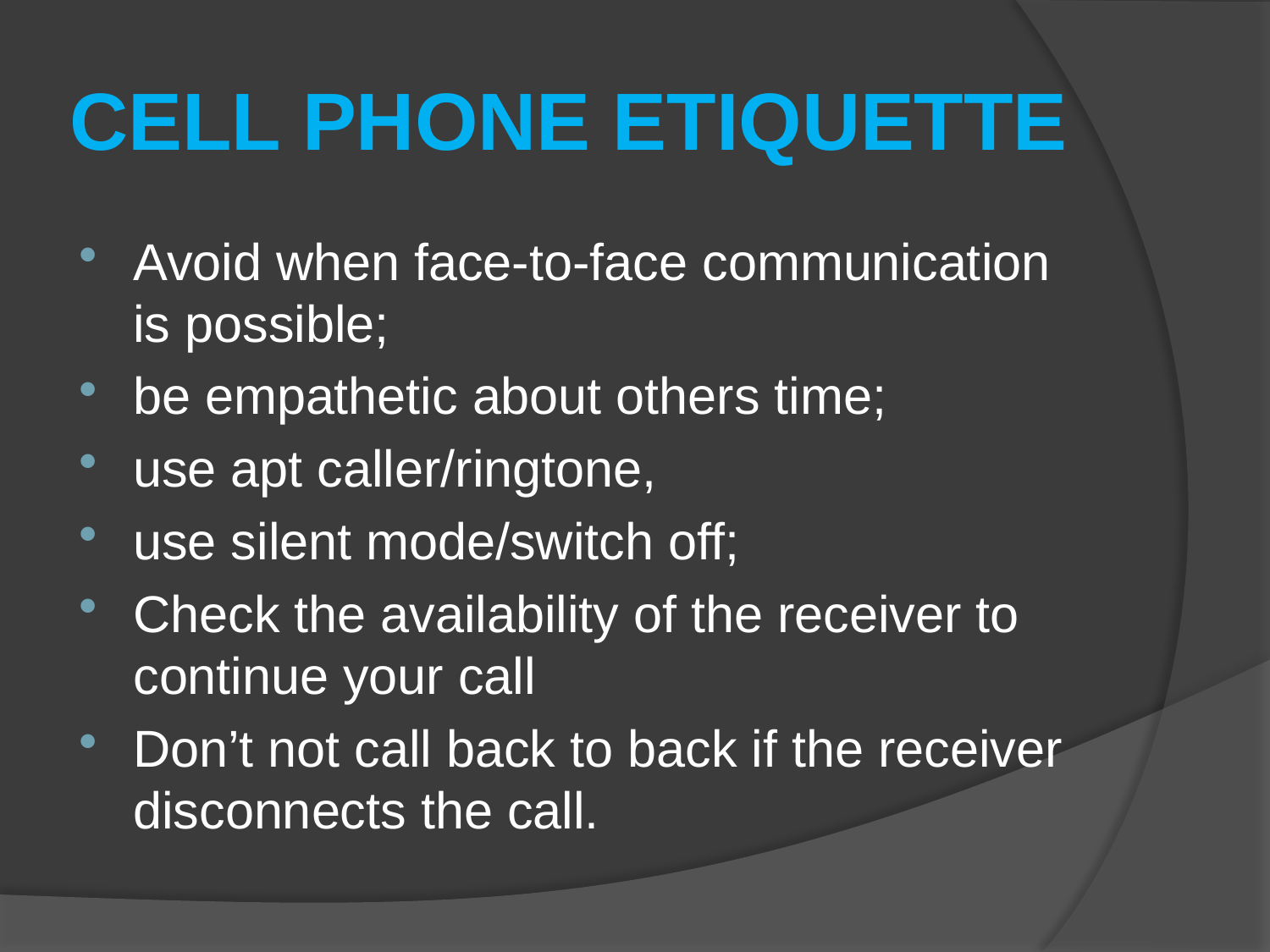

# CELL PHONE ETIQUETTE
Avoid when face-to-face communication is possible;
be empathetic about others time;
use apt caller/ringtone,
use silent mode/switch off;
Check the availability of the receiver to continue your call
Don’t not call back to back if the receiver disconnects the call.